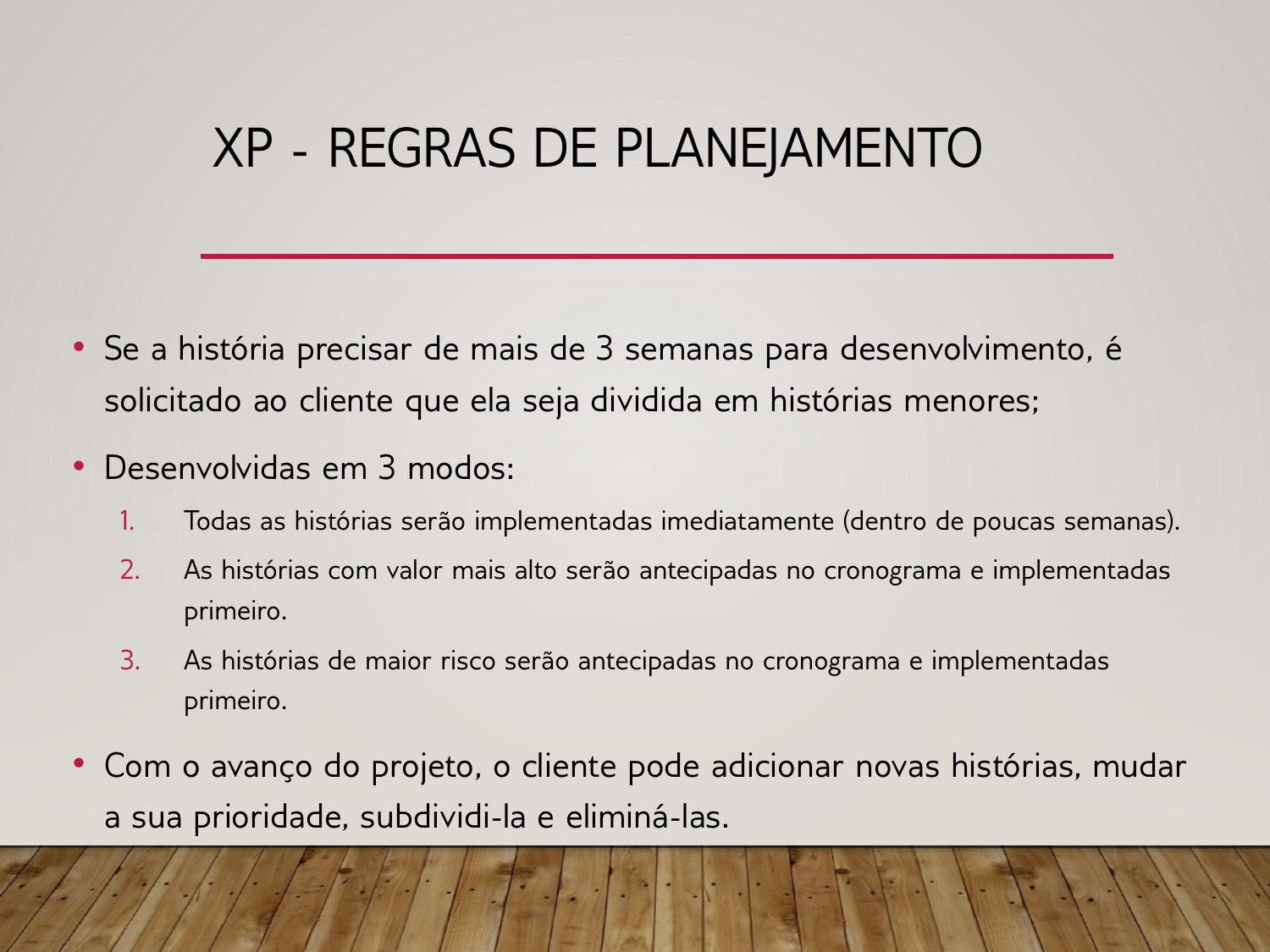

# XP - Regras de Planejamento
Se a história precisar de mais de 3 semanas para desenvolvimento, é solicitado ao cliente que ela seja dividida em histórias menores;
Desenvolvidas em 3 modos:
Todas as histórias serão implementadas imediatamente (dentro de poucas semanas).
As histórias com valor mais alto serão antecipadas no cronograma e implementadas primeiro.
As histórias de maior risco serão antecipadas no cronograma e implementadas primeiro.
Com o avanço do projeto, o cliente pode adicionar novas histórias, mudar a sua prioridade, subdividi-la e eliminá-las.